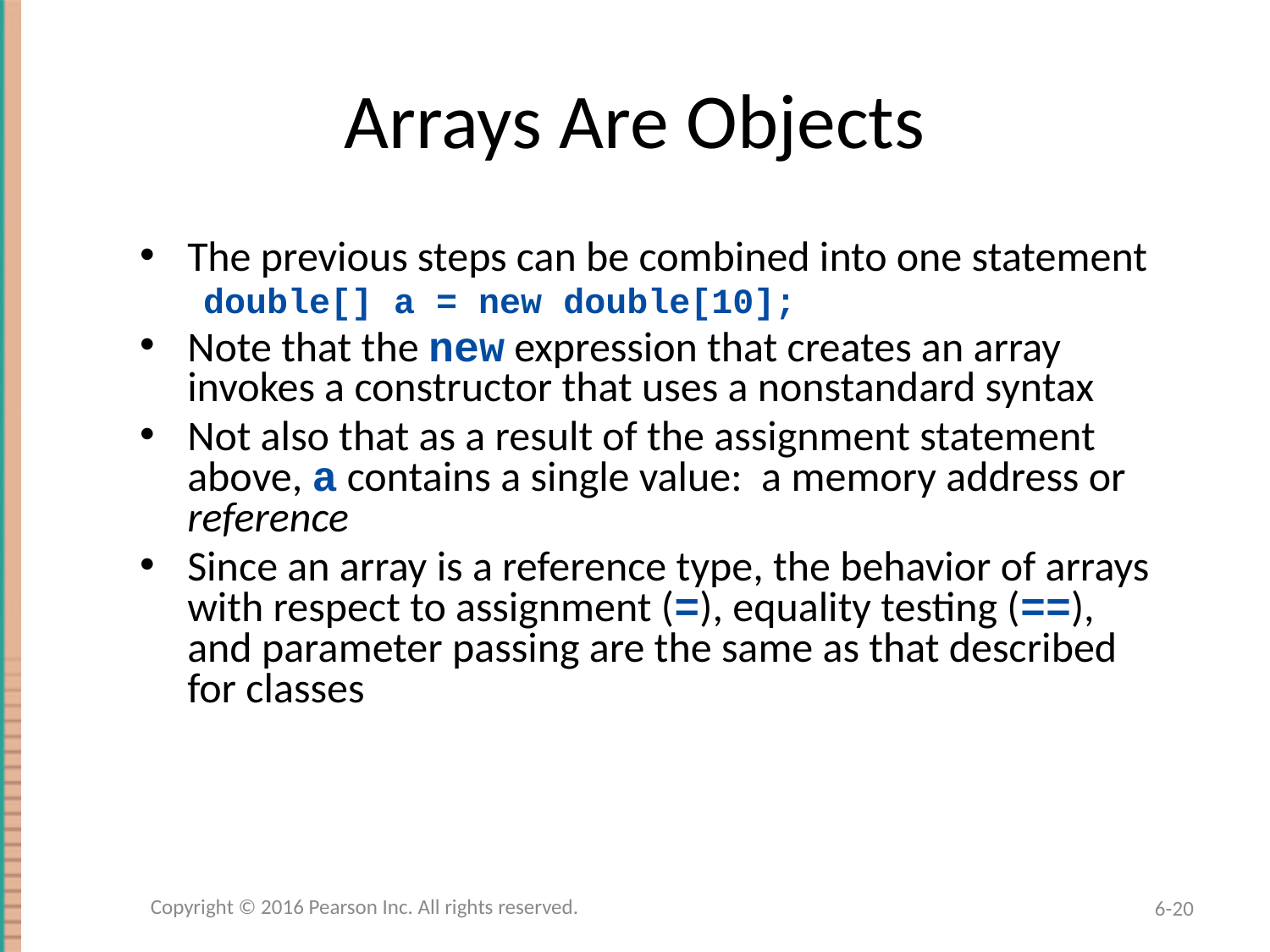

# Arrays Are Objects
The previous steps can be combined into one statement
double[] a = new double[10];
Note that the new expression that creates an array invokes a constructor that uses a nonstandard syntax
Not also that as a result of the assignment statement above, a contains a single value:  a memory address or reference
Since an array is a reference type, the behavior of arrays with respect to assignment (=), equality testing (==), and parameter passing are the same as that described for classes
Copyright © 2016 Pearson Inc. All rights reserved.
6-20